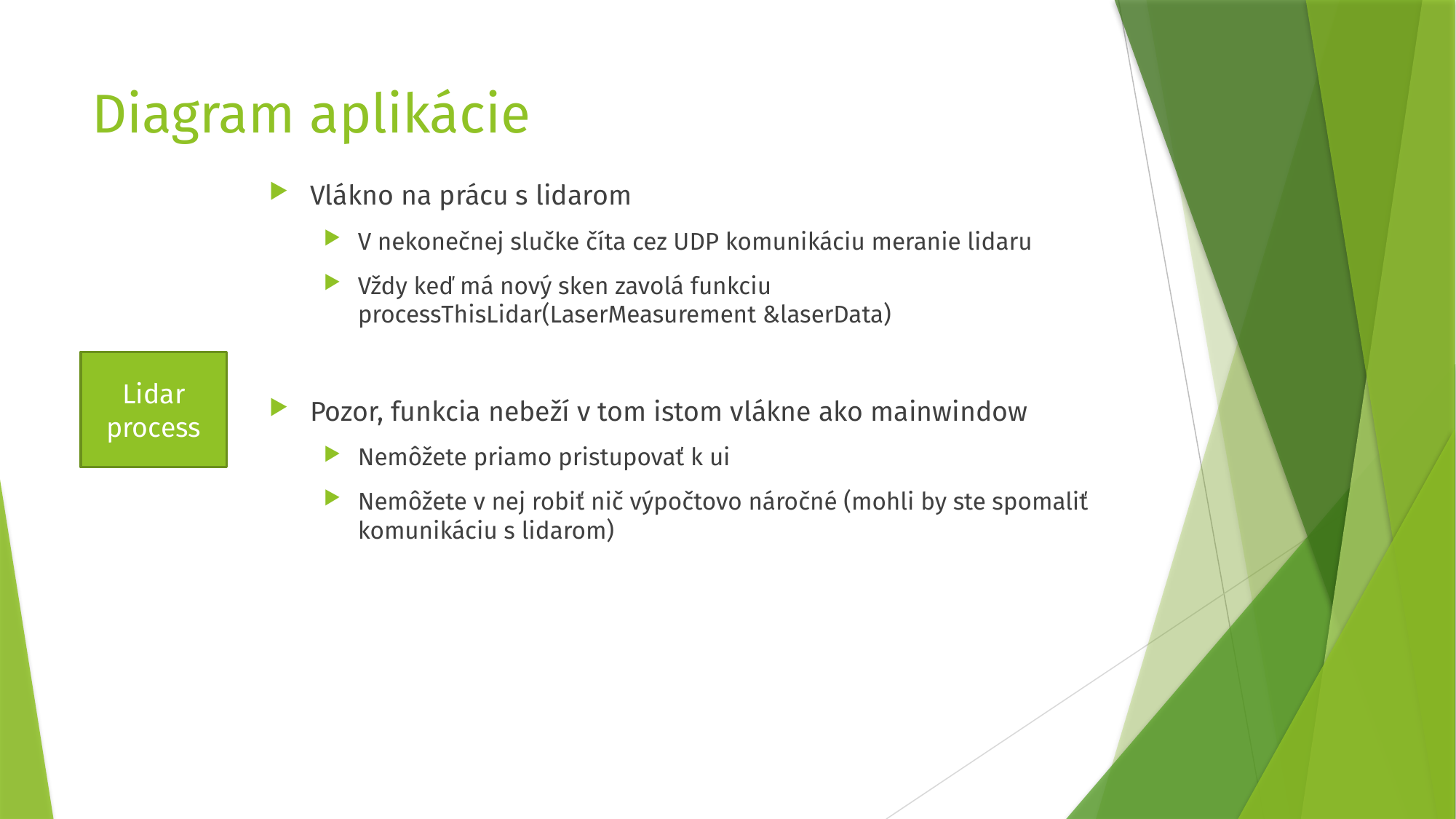

# Diagram aplikácie
Vlákno na prácu s lidarom
V nekonečnej slučke číta cez UDP komunikáciu meranie lidaru
Vždy keď má nový sken zavolá funkciu processThisLidar(LaserMeasurement &laserData)

Pozor, funkcia nebeží v tom istom vlákne ako mainwindow
Nemôžete priamo pristupovať k ui
Nemôžete v nej robiť nič výpočtovo náročné (mohli by ste spomaliť komunikáciu s lidarom)

Lidar process